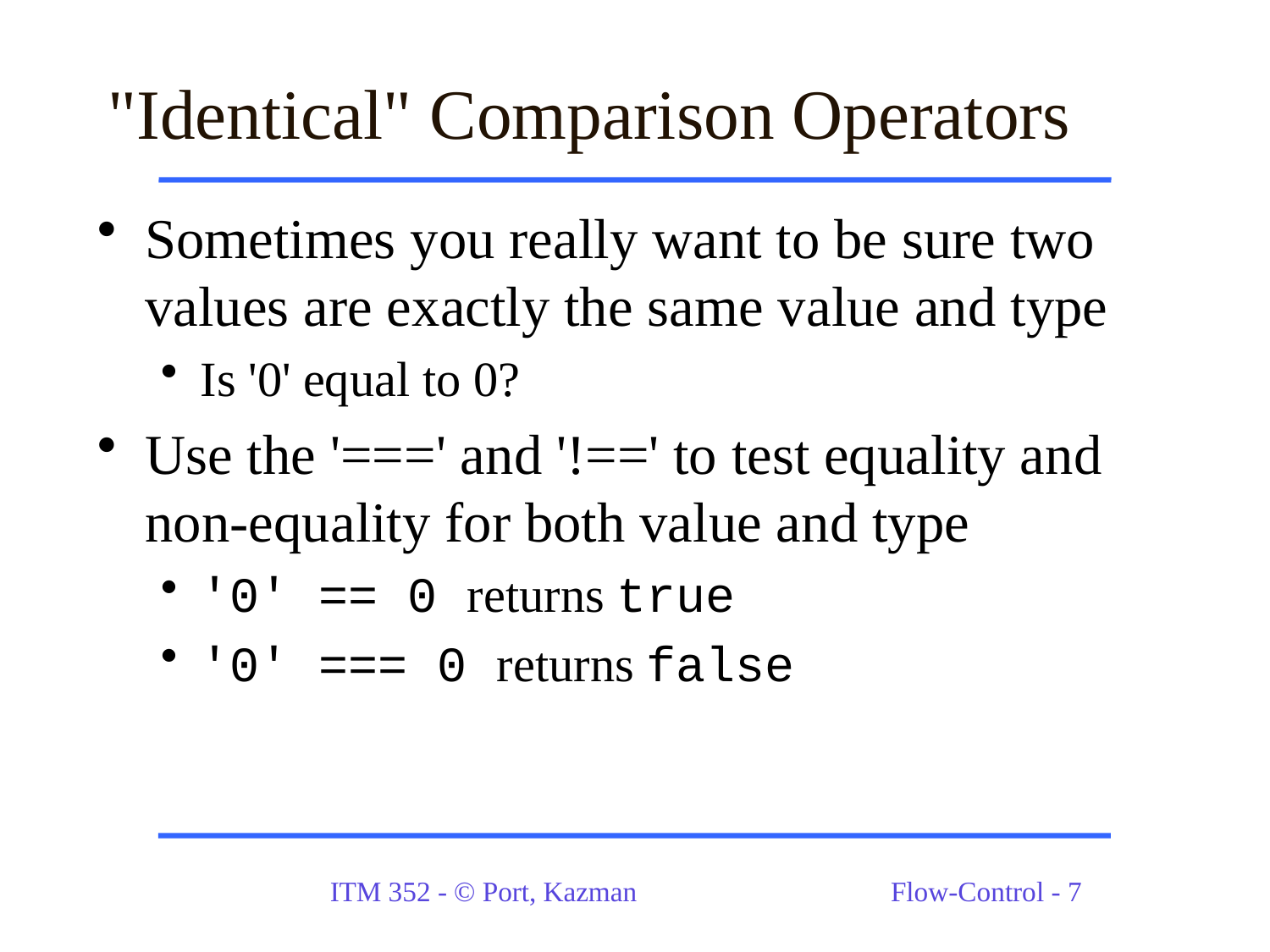

# "Identical" Comparison Operators
Sometimes you really want to be sure two values are exactly the same value and type
Is '0' equal to 0?
Use the '===' and '!==' to test equality and non-equality for both value and type
'0' == 0 returns true
'0' === 0 returns false